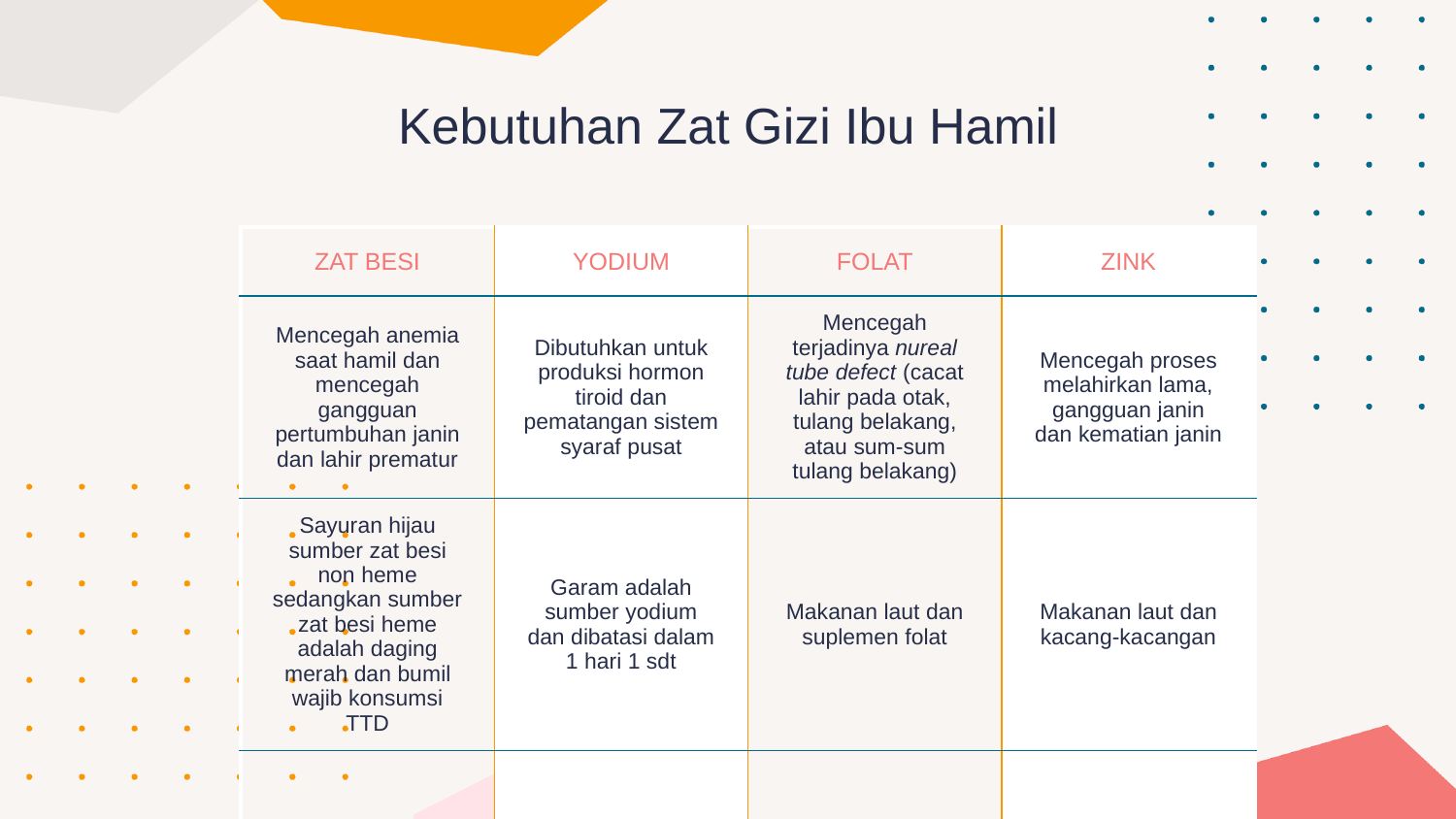

# Kebutuhan Zat Gizi Ibu Hamil
| ZAT BESI | YODIUM | FOLAT | ZINK |
| --- | --- | --- | --- |
| Mencegah anemia saat hamil dan mencegah gangguan pertumbuhan janin dan lahir prematur | Dibutuhkan untuk produksi hormon tiroid dan pematangan sistem syaraf pusat | Mencegah terjadinya nureal tube defect (cacat lahir pada otak, tulang belakang, atau sum-sum tulang belakang) | Mencegah proses melahirkan lama, gangguan janin dan kematian janin |
| Sayuran hijau sumber zat besi non heme sedangkan sumber zat besi heme adalah daging merah dan bumil wajib konsumsi TTD | Garam adalah sumber yodium dan dibatasi dalam 1 hari 1 sdt | Makanan laut dan suplemen folat | Makanan laut dan kacang-kacangan |
|  |  |  |  |